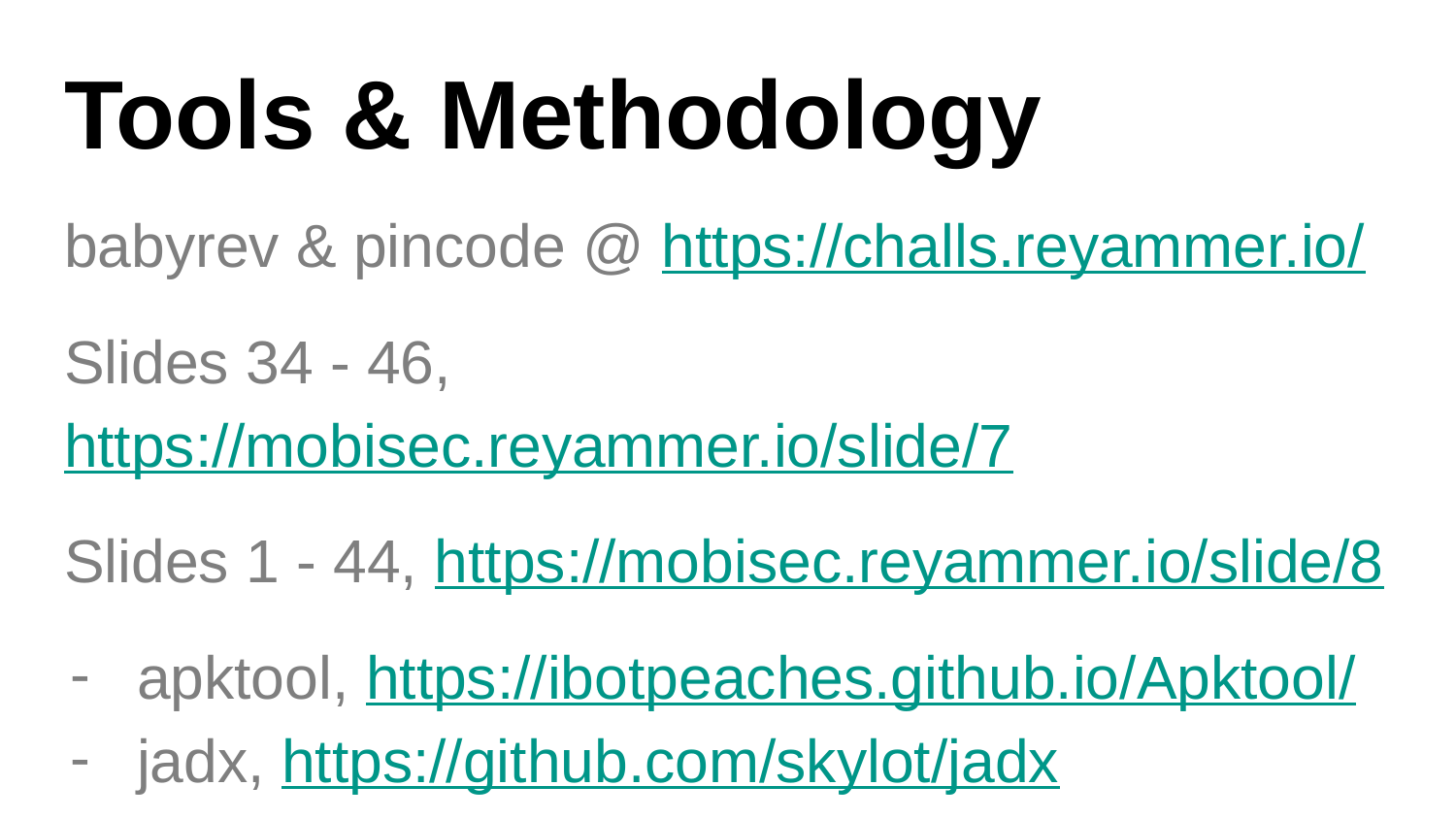

# Tools & Methodology
babyrev & pincode @ https://challs.reyammer.io/
Slides 34 - 46, https://mobisec.reyammer.io/slide/7
Slides 1 - 44, https://mobisec.reyammer.io/slide/8
apktool, https://ibotpeaches.github.io/Apktool/
jadx, https://github.com/skylot/jadx
adb / Android Studio (emulate locally)